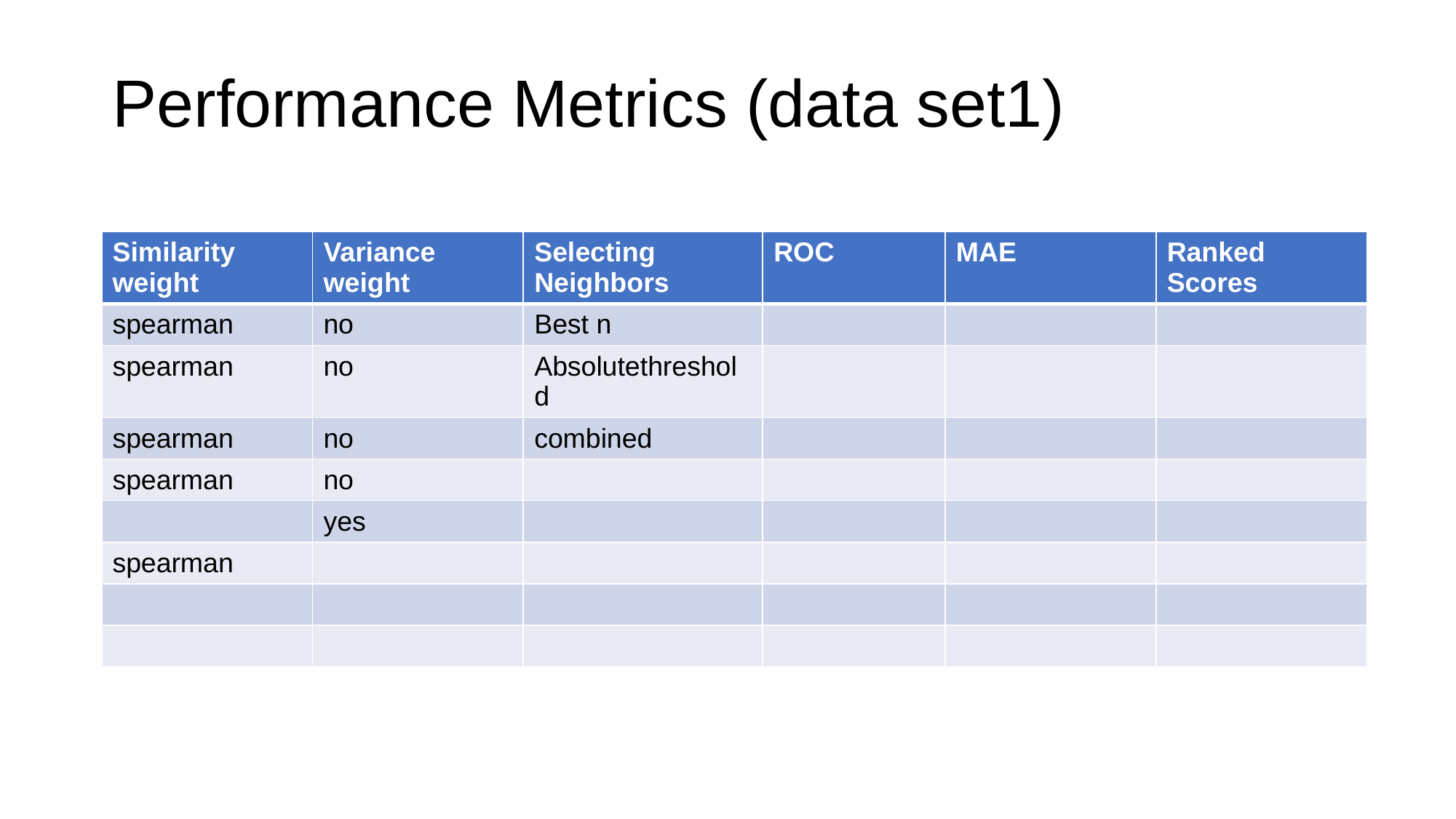

# Performance Metrics (data set1)
| Similarity weight | Variance weight | Selecting Neighbors | ROC | MAE | Ranked Scores |
| --- | --- | --- | --- | --- | --- |
| spearman | no | Best n |  |  |  |
| spearman | no | Absolutethreshold |  |  |  |
| spearman | no | combined |  |  |  |
| spearman | no |  |  |  |  |
|  | yes |  |  |  |  |
| spearman |  |  |  |  |  |
|  |  |  |  |  |  |
|  |  |  |  |  |  |